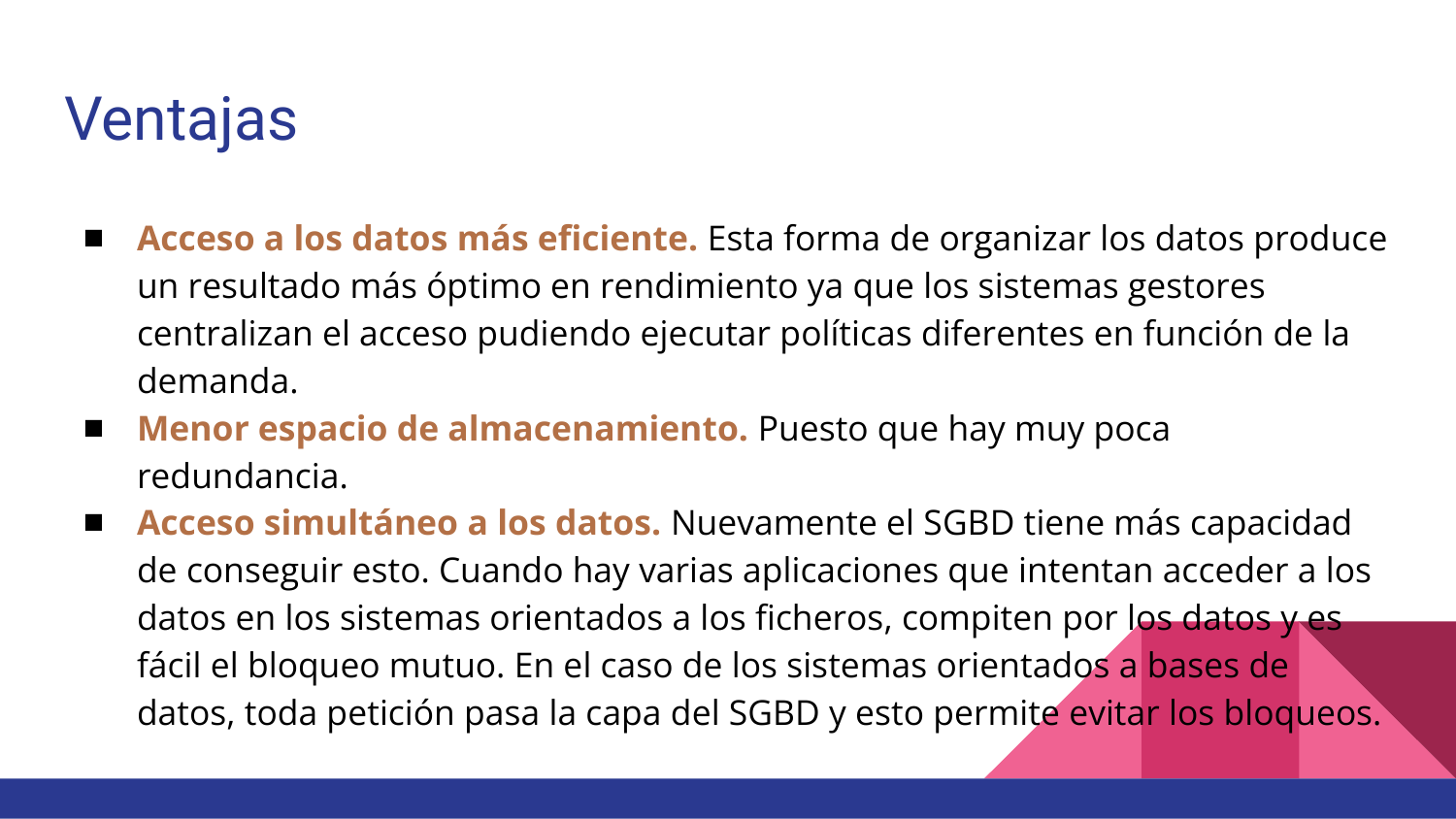

# Ventajas
Acceso a los datos más eficiente. Esta forma de organizar los datos produce un resultado más óptimo en rendimiento ya que los sistemas gestores centralizan el acceso pudiendo ejecutar políticas diferentes en función de la demanda.
Menor espacio de almacenamiento. Puesto que hay muy poca redundancia.
Acceso simultáneo a los datos. Nuevamente el SGBD tiene más capacidad de conseguir esto. Cuando hay varias aplicaciones que intentan acceder a los datos en los sistemas orientados a los ficheros, compiten por los datos y es fácil el bloqueo mutuo. En el caso de los sistemas orientados a bases de datos, toda petición pasa la capa del SGBD y esto permite evitar los bloqueos.